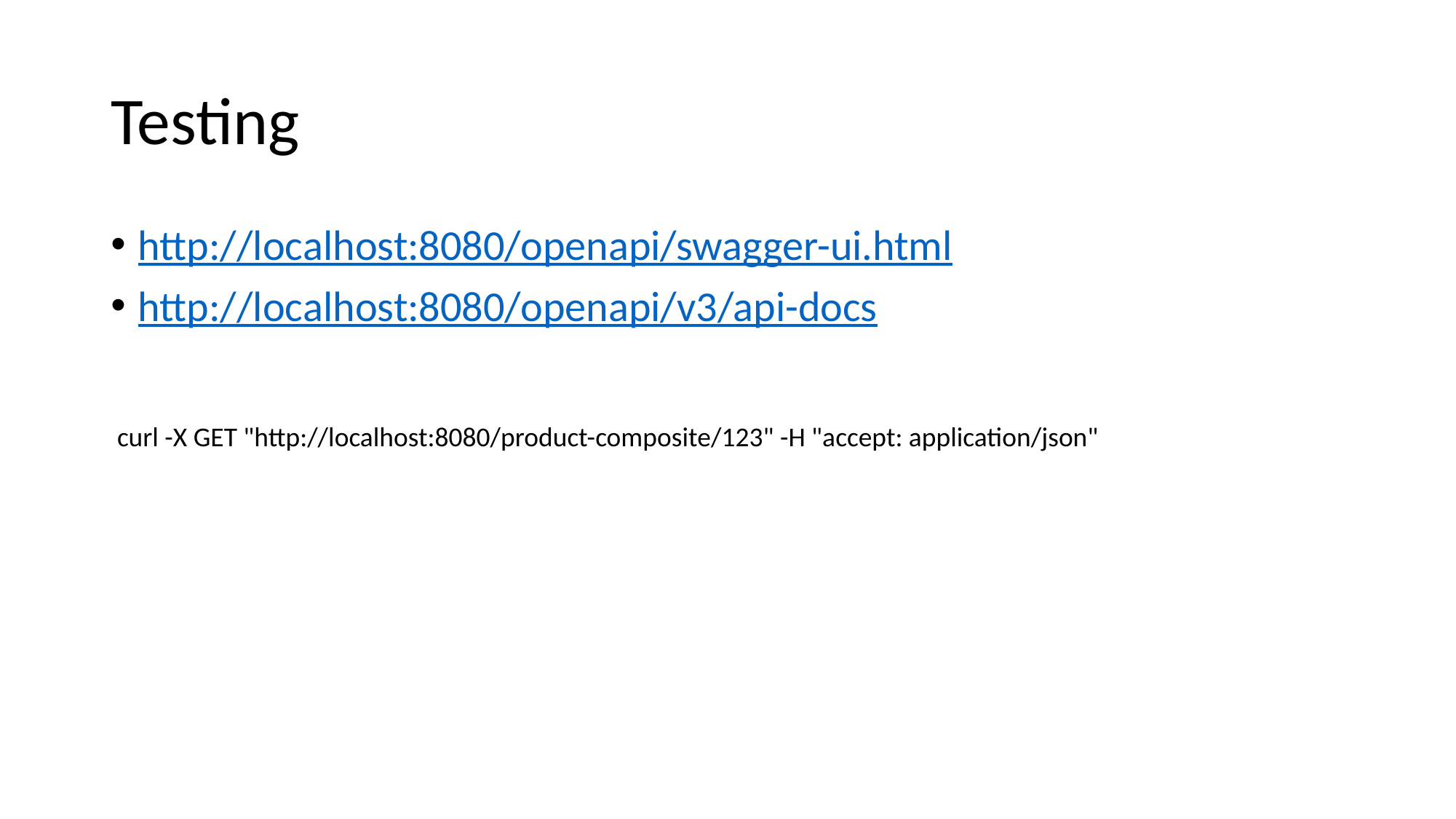

# Testing
http://localhost:8080/openapi/swagger-ui.html
http://localhost:8080/openapi/v3/api-docs

curl -X GET "http://localhost:8080/product-composite/123" -H "accept: application/json"